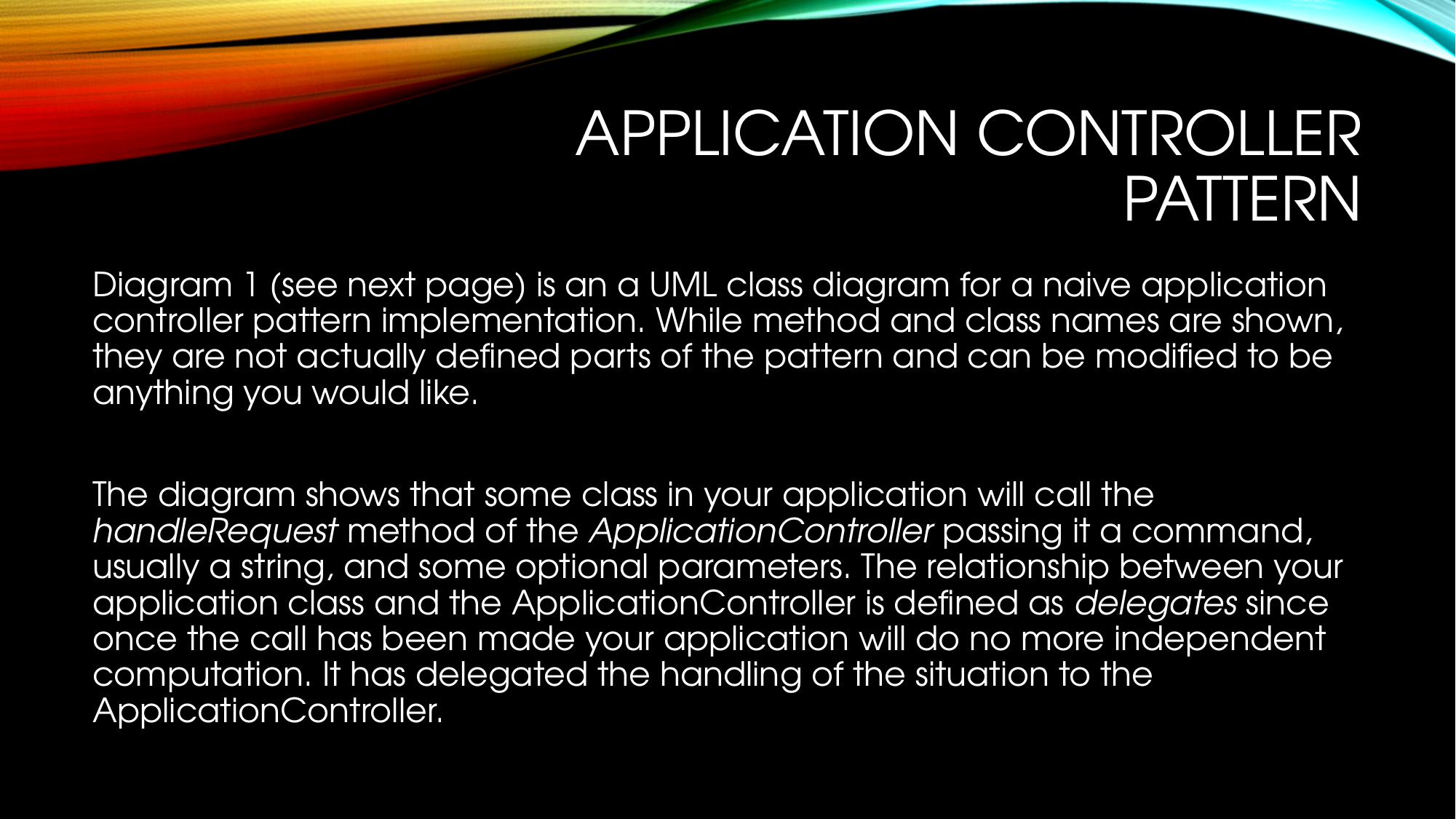

# Application Controller Pattern
Diagram 1 (see next page) is an a UML class diagram for a naive application controller pattern implementation. While method and class names are shown, they are not actually defined parts of the pattern and can be modified to be anything you would like.

The diagram shows that some class in your application will call the handleRequest method of the ApplicationController passing it a command, usually a string, and some optional parameters. The relationship between your application class and the ApplicationController is defined as delegates since once the call has been made your application will do no more independent computation. It has delegated the handling of the situation to the ApplicationController.